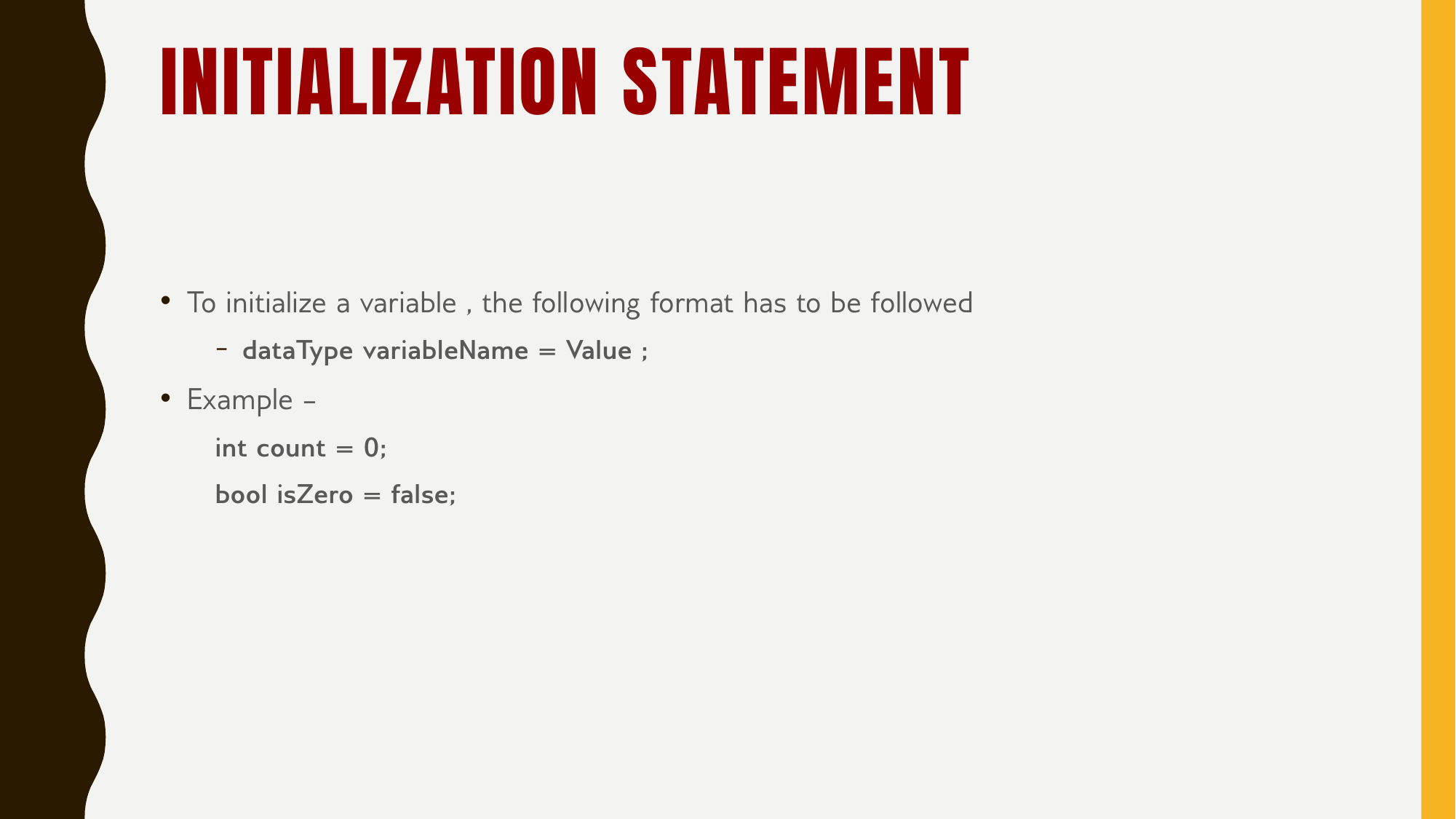

# Initialization statement
To initialize a variable , the following format has to be followed
dataType variableName = Value ;
Example –
int count = 0;
bool isZero = false;